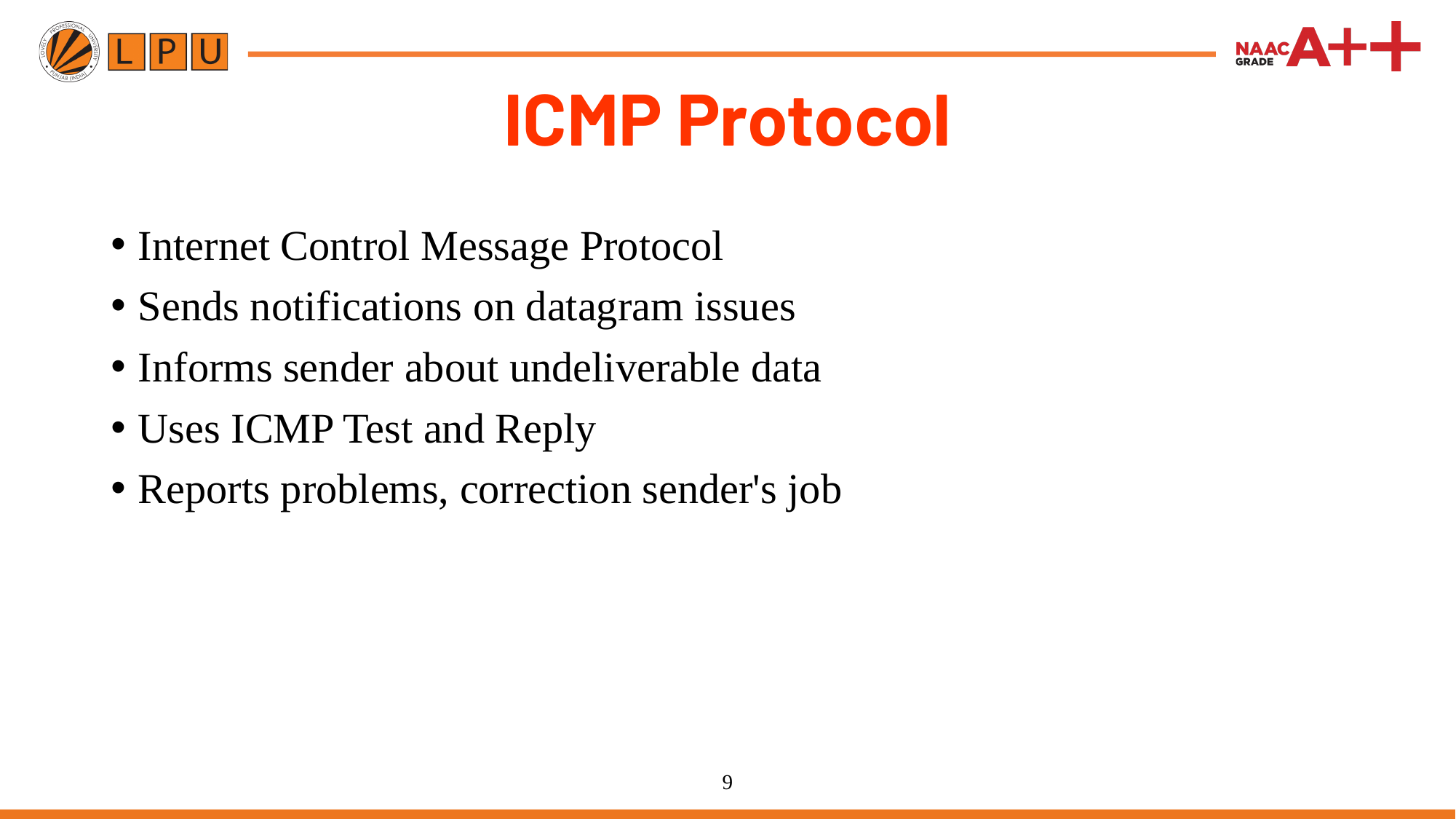

# ICMP Protocol
Internet Control Message Protocol
Sends notifications on datagram issues
Informs sender about undeliverable data
Uses ICMP Test and Reply
Reports problems, correction sender's job
9